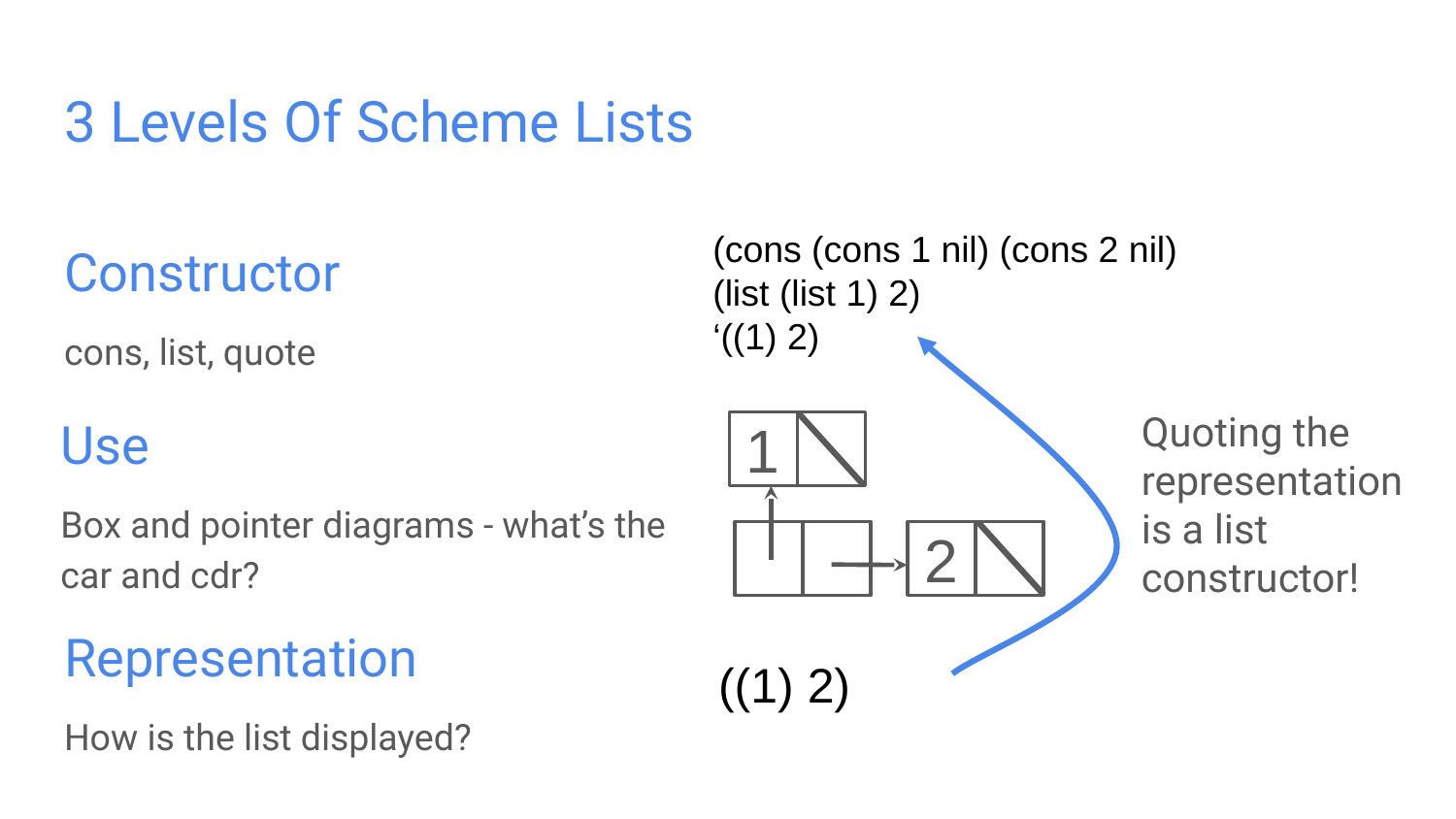

# 3 Levels Of Scheme Lists
(cons (cons 1 nil) (cons 2 nil)
(list (list 1) 2)
‘((1) 2)
Constructor
cons, list, quote

Use
Box and pointer diagrams - what’s the car and cdr?
Quoting the representation is a list constructor!
1

2

Representation
How is the list displayed?
((1) 2)